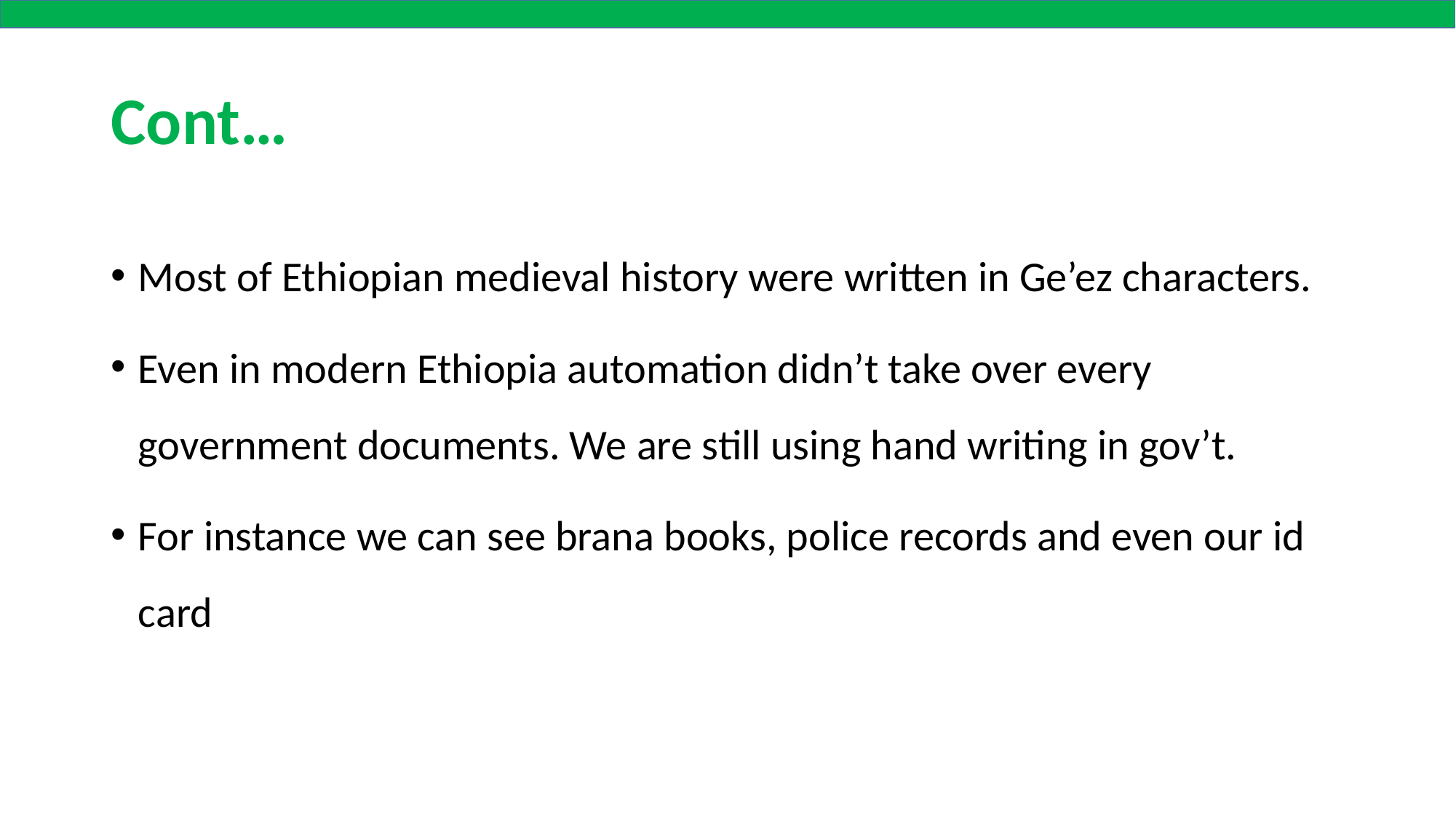

# Cont…
Most of Ethiopian medieval history were written in Ge’ez characters.
Even in modern Ethiopia automation didn’t take over every government documents. We are still using hand writing in gov’t.
For instance we can see brana books, police records and even our id card